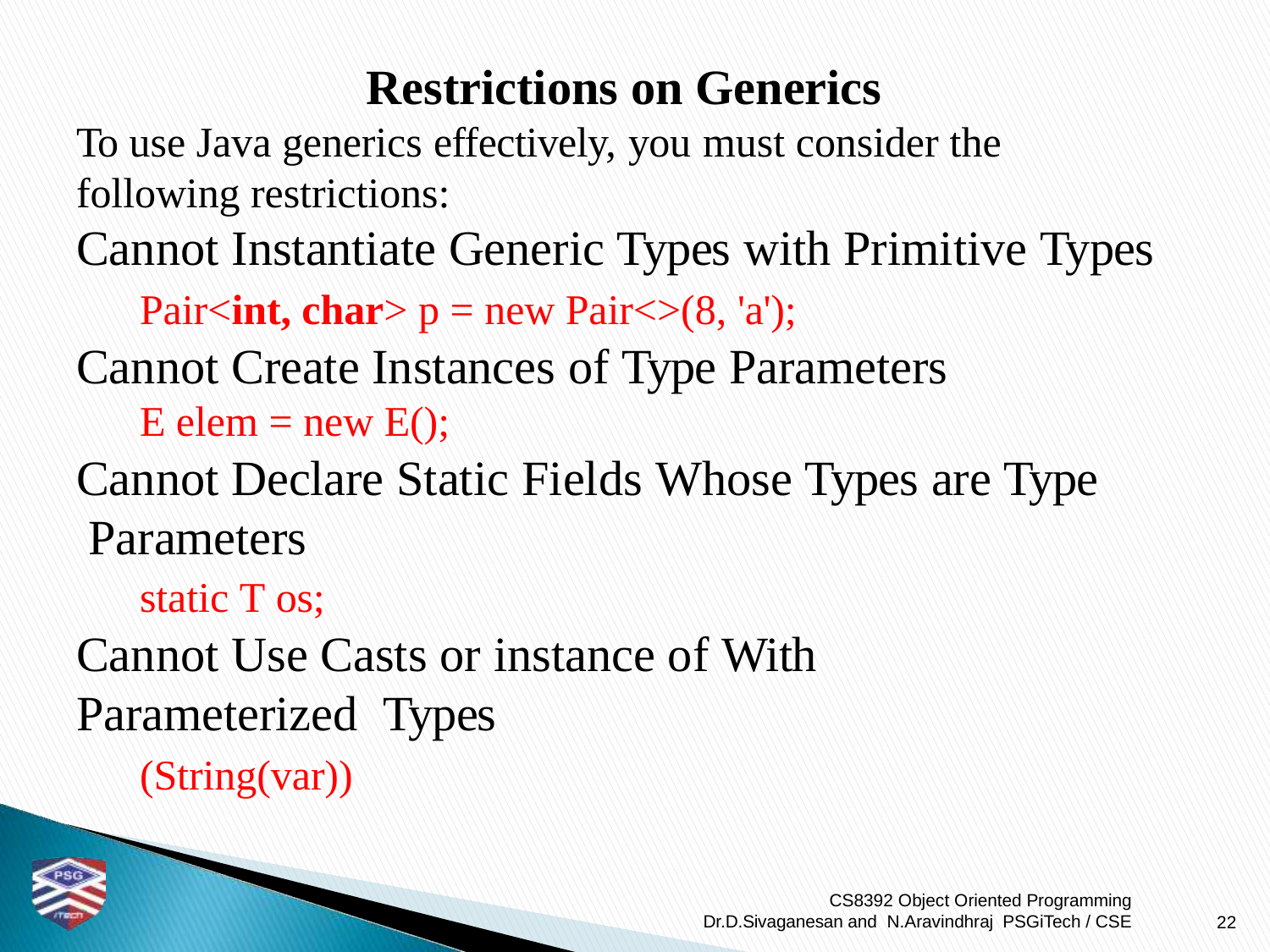

# Restrictions on Generics
To use Java generics effectively, you must consider the
following restrictions:
Cannot Instantiate Generic Types with Primitive Types
Pair<int, char> p = new Pair<>(8, 'a');
Cannot Create Instances of Type Parameters
E elem = new E();
Cannot Declare Static Fields Whose Types are Type  Parameters
static T os;
Cannot Use Casts or instance of With Parameterized  Types
(String(var))
CS8392 Object Oriented Programming
Dr.D.Sivaganesan and N.Aravindhraj PSGiTech / CSE
22